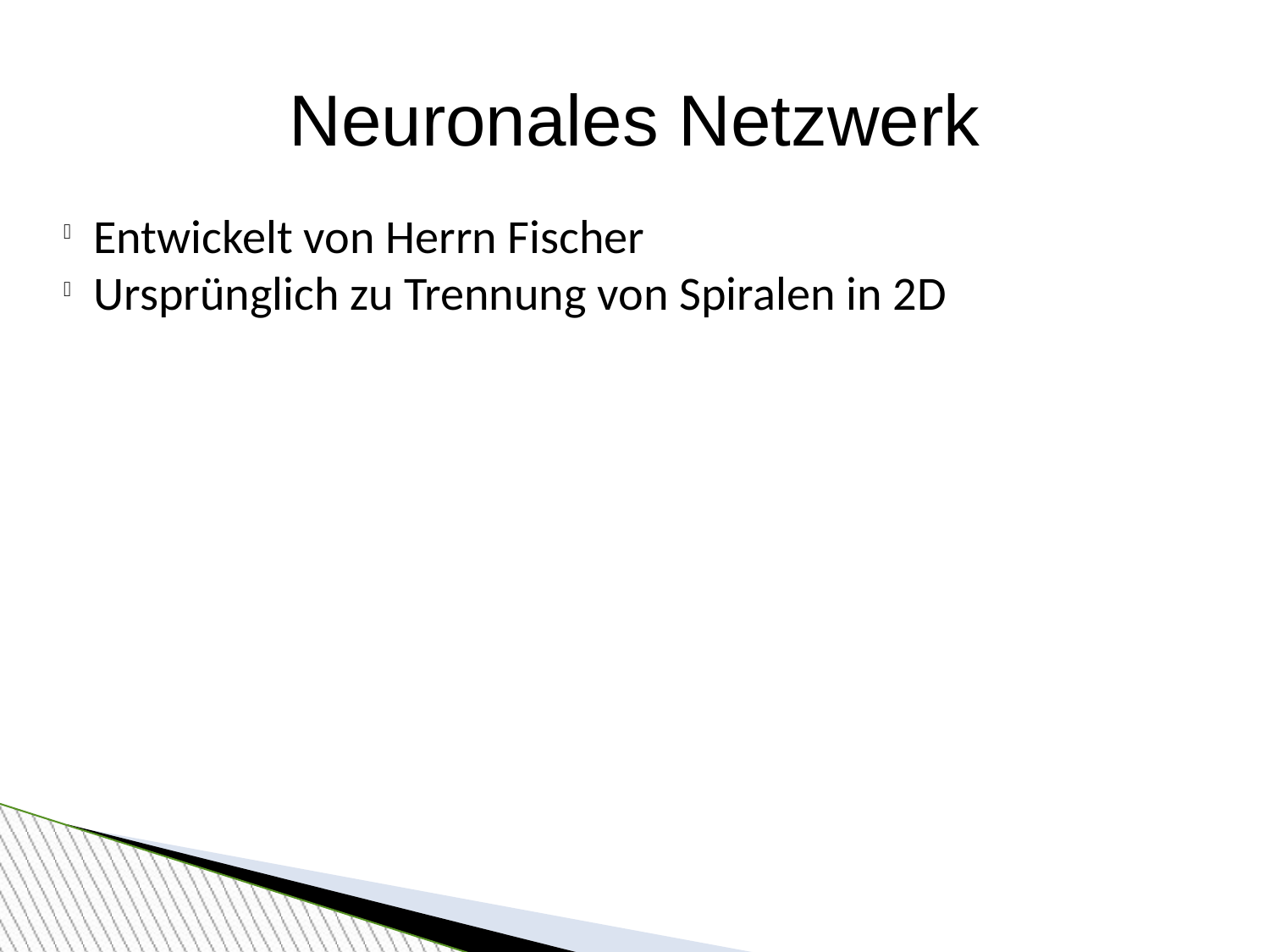

Neuronales Netzwerk
Entwickelt von Herrn Fischer
Ursprünglich zu Trennung von Spiralen in 2D